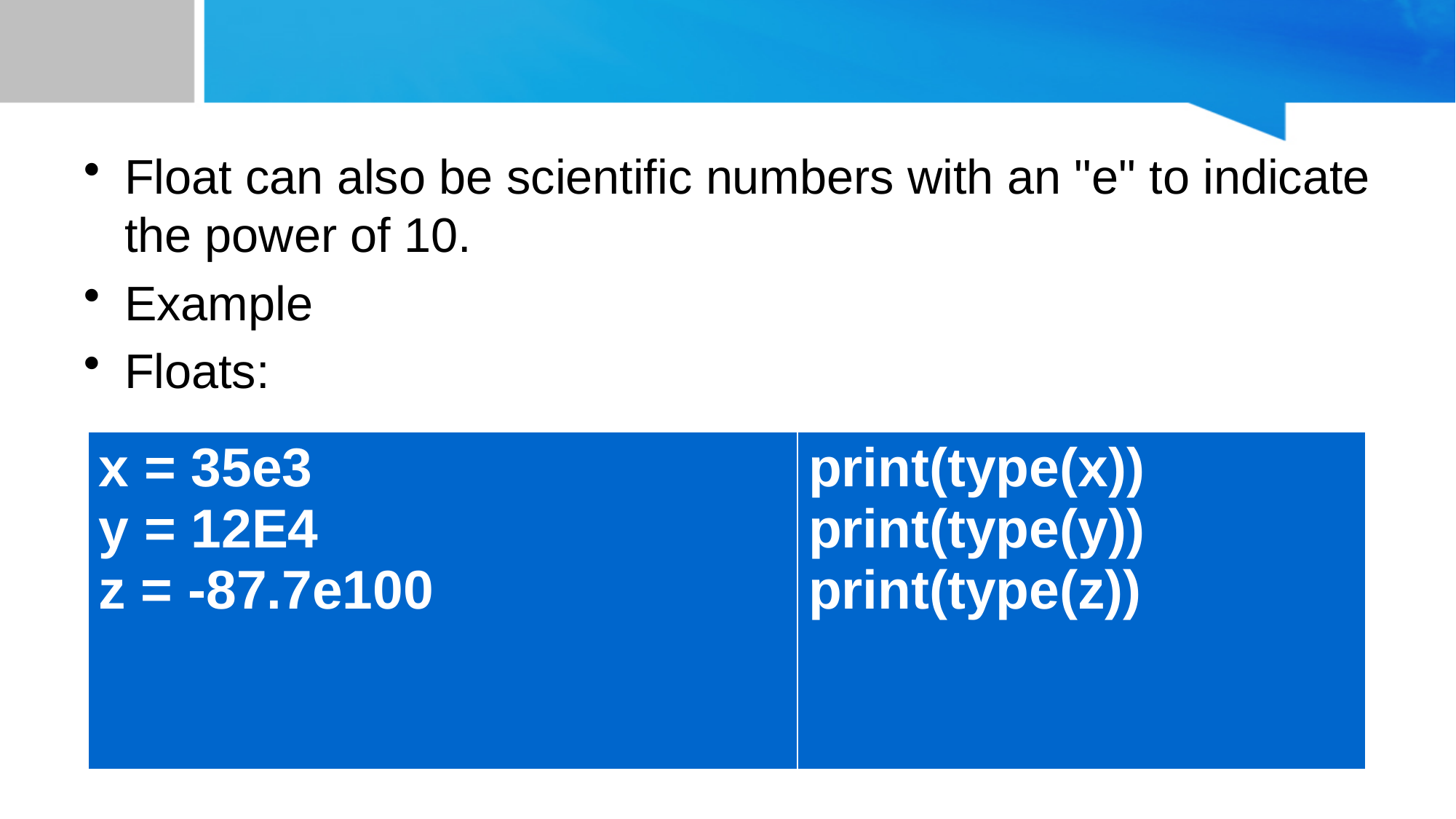

Float can also be scientific numbers with an "e" to indicate the power of 10.
Example
Floats:

| x = 35e3 y = 12E4 z = -87.7e100 | print(type(x)) print(type(y)) print(type(z)) |
| --- | --- |